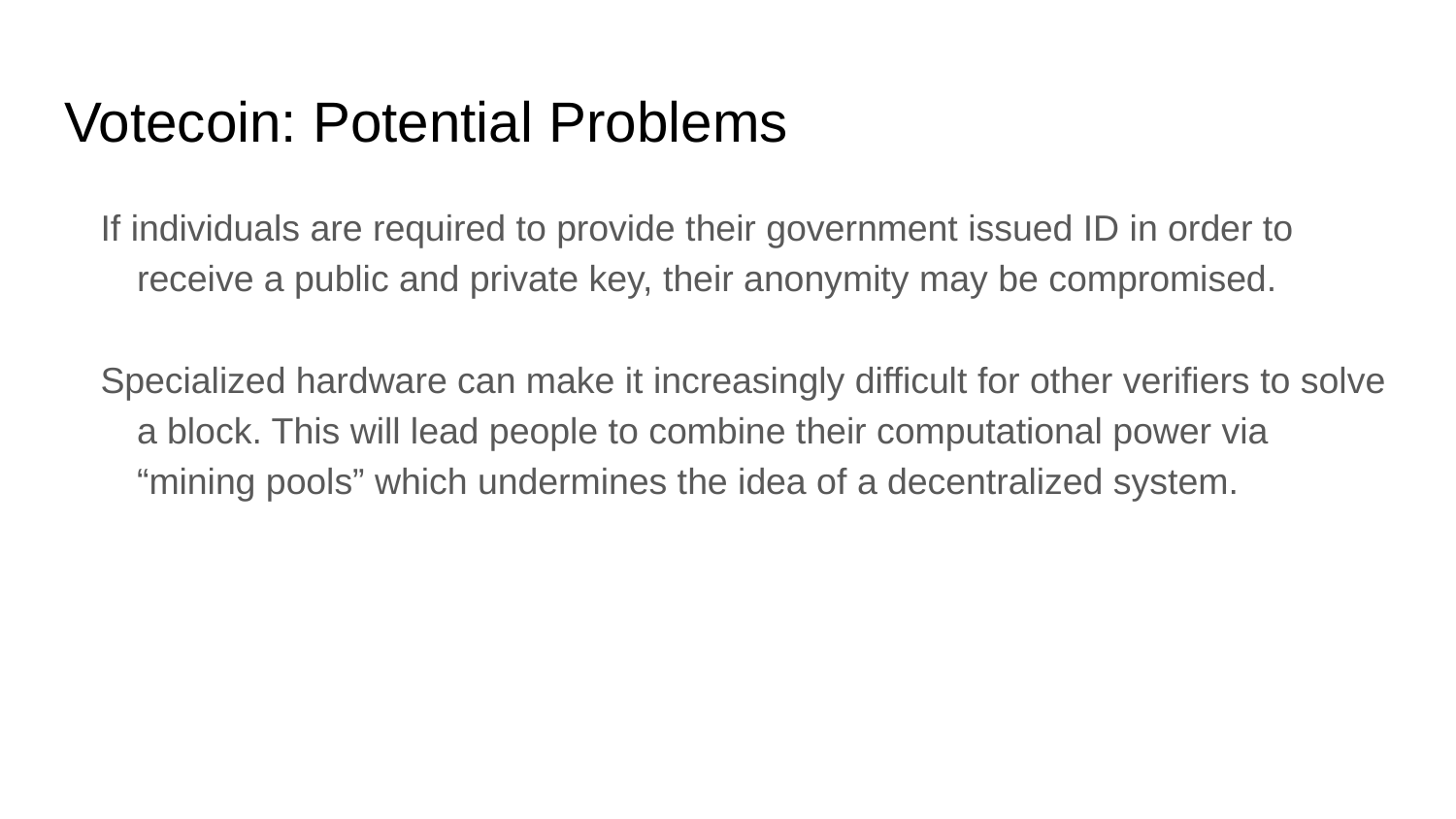

# Votecoin: Potential Problems
If individuals are required to provide their government issued ID in order to receive a public and private key, their anonymity may be compromised.
Specialized hardware can make it increasingly difficult for other verifiers to solve a block. This will lead people to combine their computational power via “mining pools” which undermines the idea of a decentralized system.